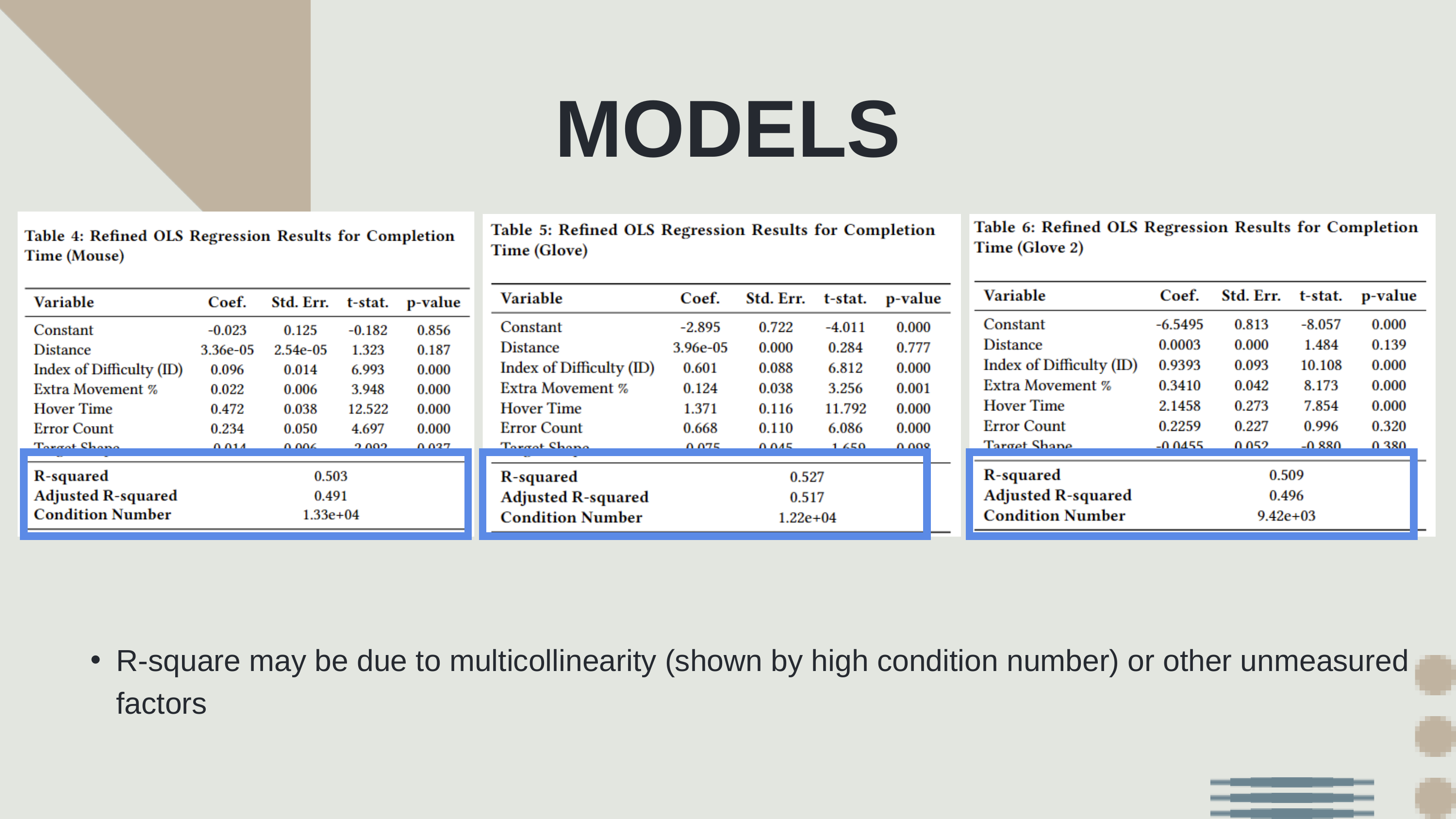

MODELS

R-square may be due to multicollinearity (shown by high condition number) or other unmeasured factors